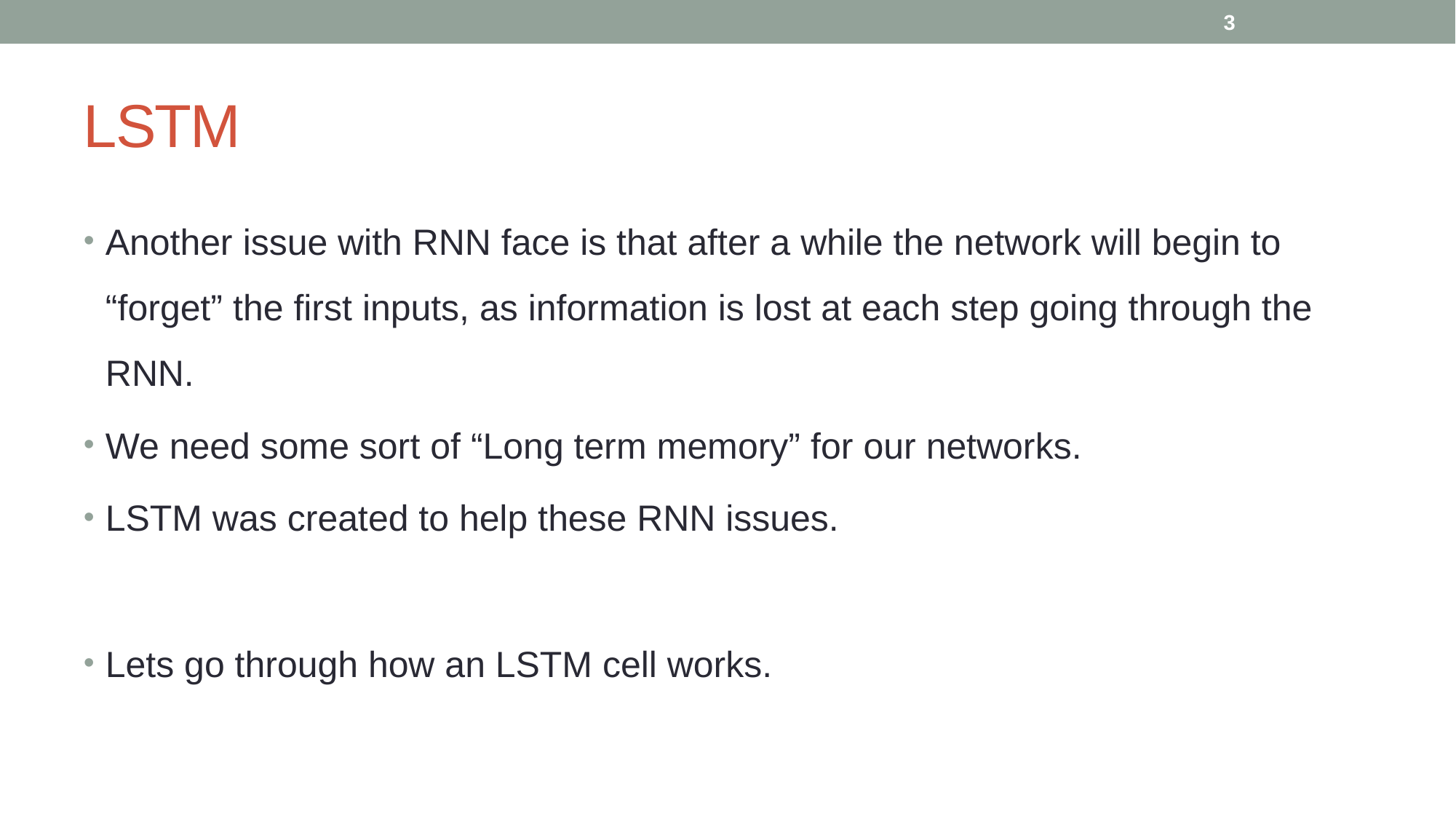

3
# LSTM
Another issue with RNN face is that after a while the network will begin to “forget” the first inputs, as information is lost at each step going through the RNN.
We need some sort of “Long term memory” for our networks.
LSTM was created to help these RNN issues.

Lets go through how an LSTM cell works.